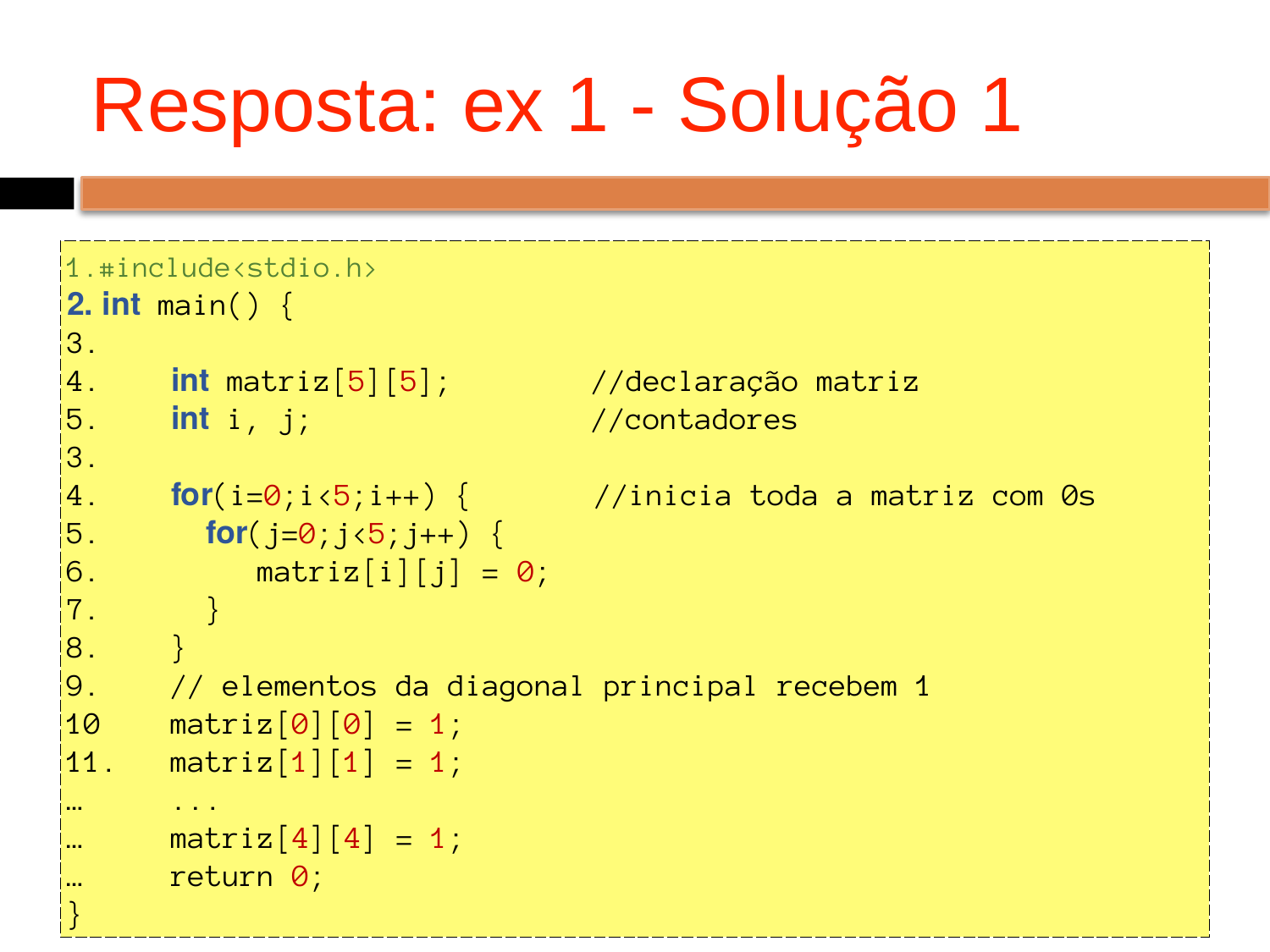

# Resposta: ex 1 - Solução 1
1.#include<stdio.h>
2. int main() {
3.
4.    int matriz[5][5];        //declaração matriz
5.    int i, j;                //contadores
3.
4.    for(i=0;i<5;i++) {       //inicia toda a matriz com 0s
5.      for(j=0;j<5;j++) {
6.         matriz[i][j] = 0;
7.      }
8.    }
9.    // elementos da diagonal principal recebem 1
10    matriz[0][0] = 1;
11.   matriz[1][1] = 1;
…     ...
…     matriz[4][4] = 1;
…     return 0;
}